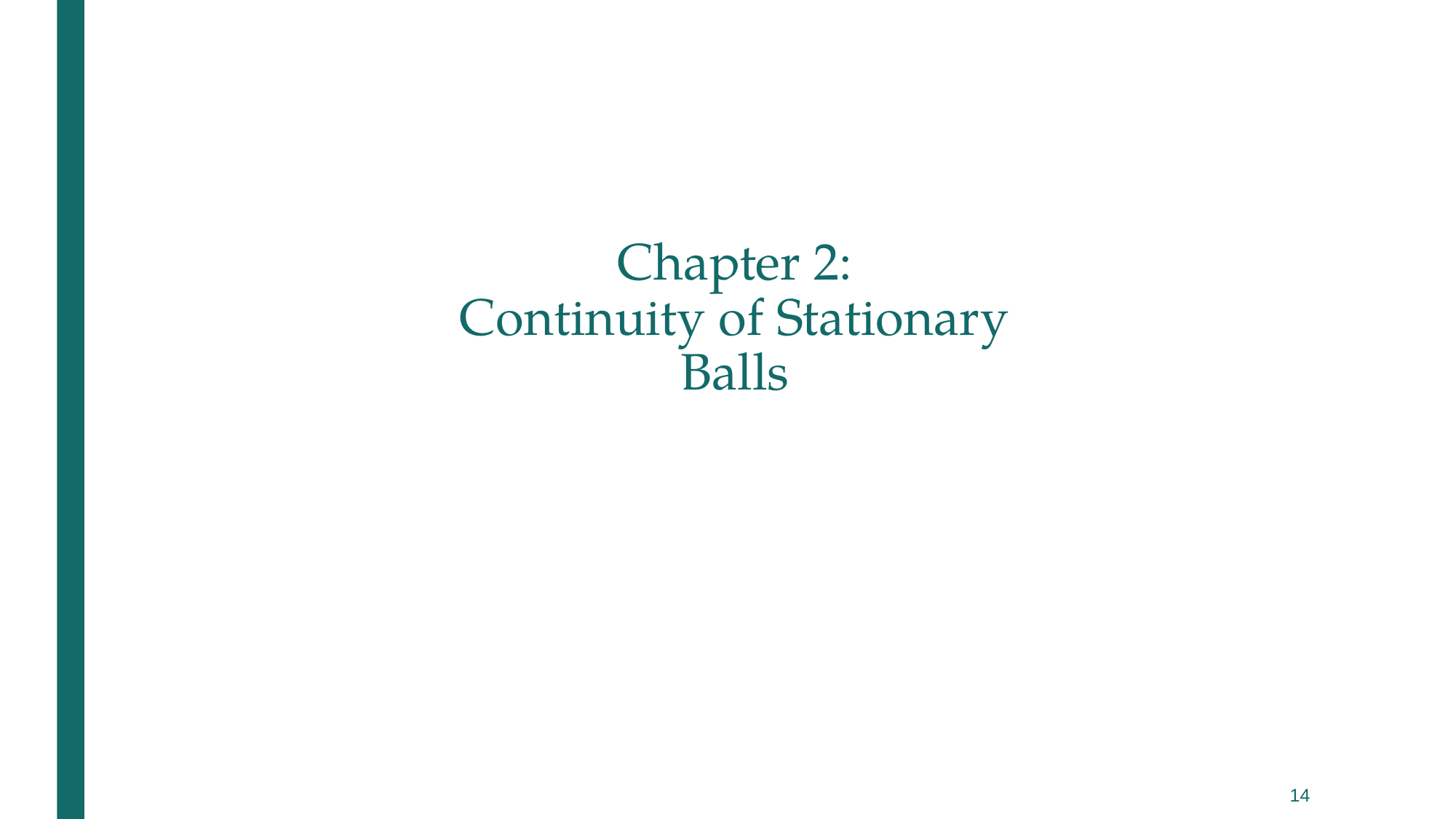

# Chapter 2: Continuity of Stationary Balls
14